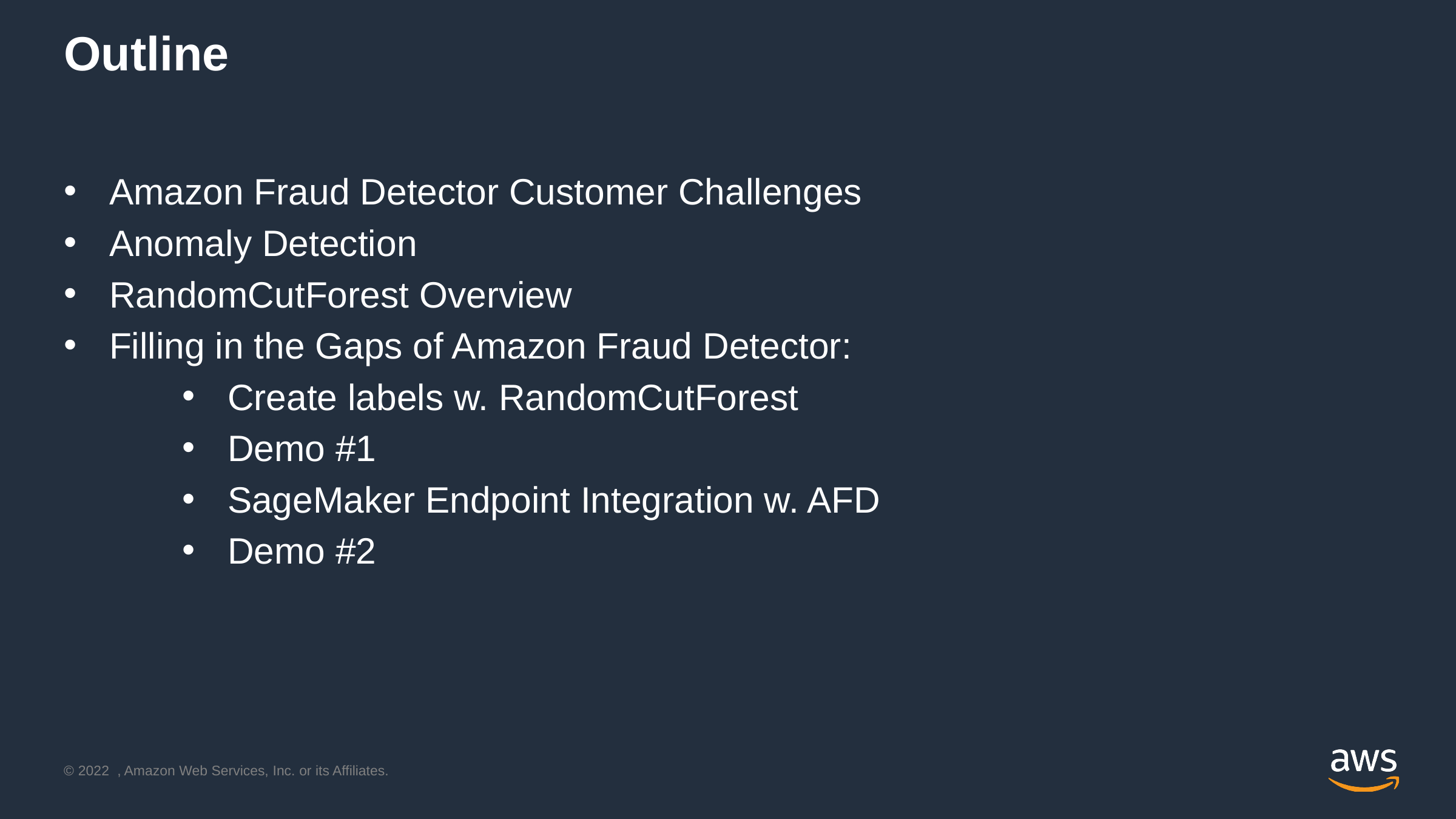

# Outline
Amazon Fraud Detector Customer Challenges
Anomaly Detection
RandomCutForest Overview
Filling in the Gaps of Amazon Fraud Detector:
Create labels w. RandomCutForest
Demo #1
SageMaker Endpoint Integration w. AFD
Demo #2
2022
©           , Amazon Web Services, Inc. or its Affiliates.